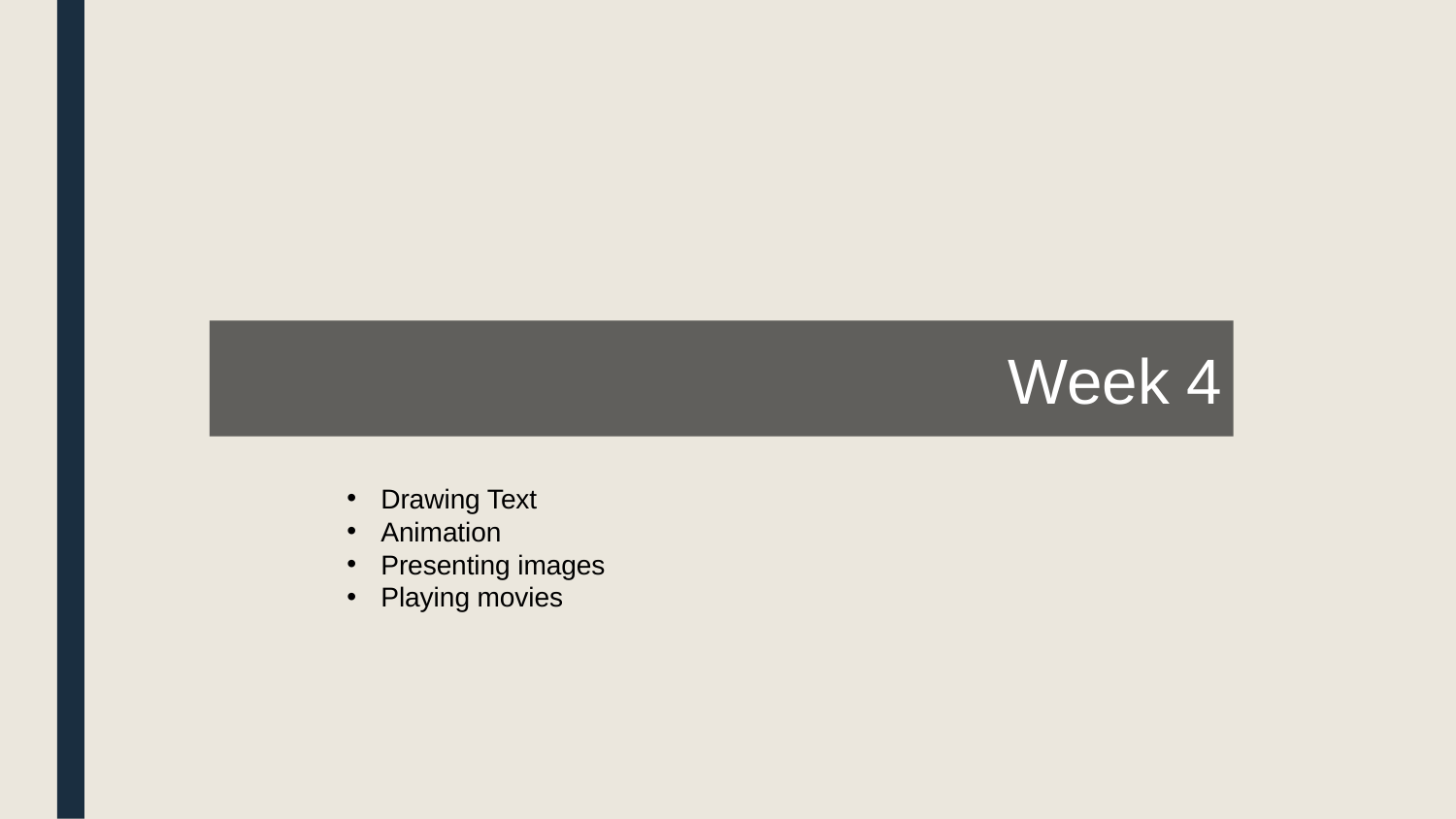

Week 4
Drawing Text
Animation
Presenting images
Playing movies